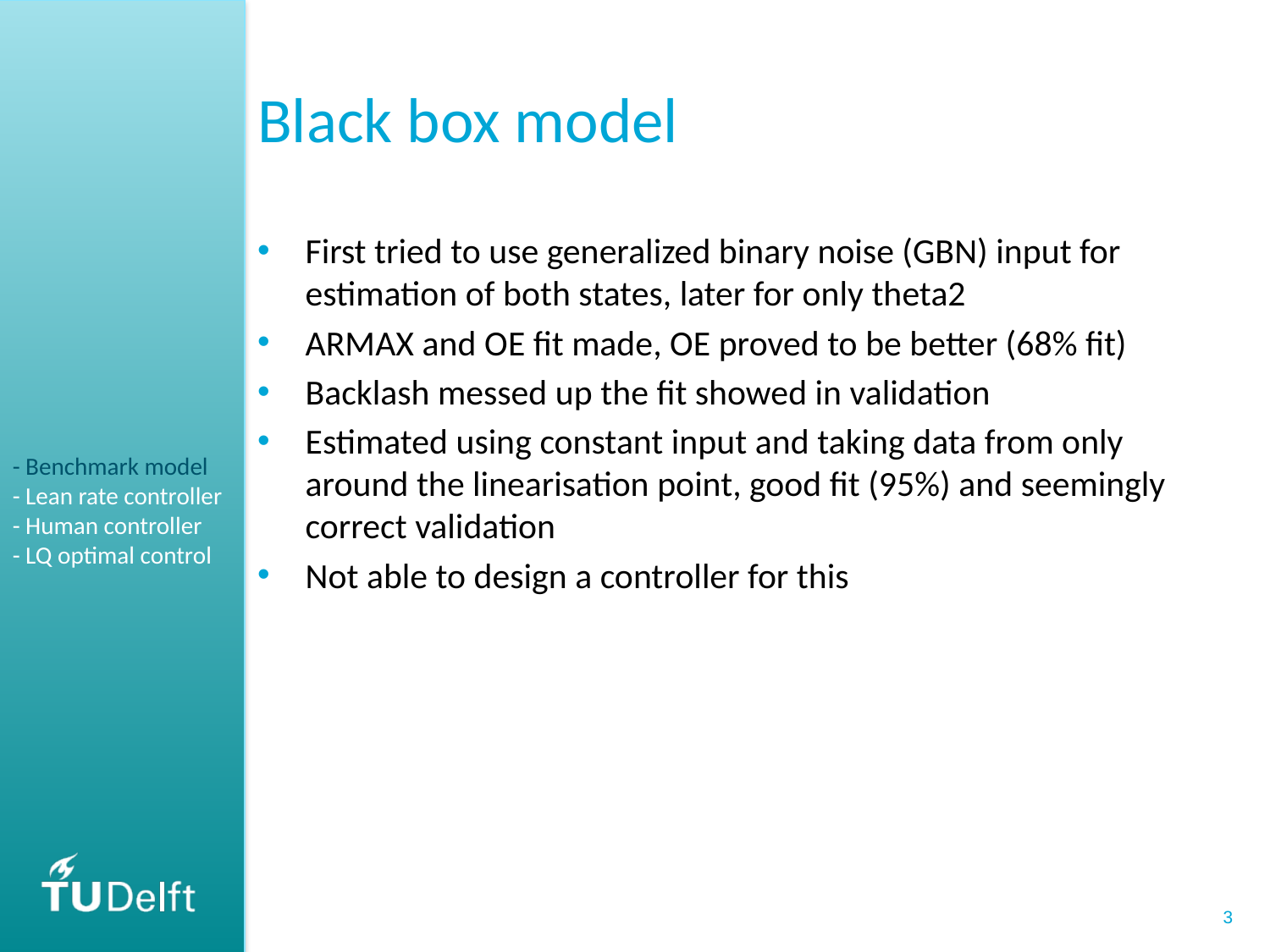

# Black box model
First tried to use generalized binary noise (GBN) input for estimation of both states, later for only theta2
ARMAX and OE fit made, OE proved to be better (68% fit)
Backlash messed up the fit showed in validation
Estimated using constant input and taking data from only around the linearisation point, good fit (95%) and seemingly correct validation
Not able to design a controller for this

- Benchmark model
- Lean rate controller
- Human controller
- LQ optimal control